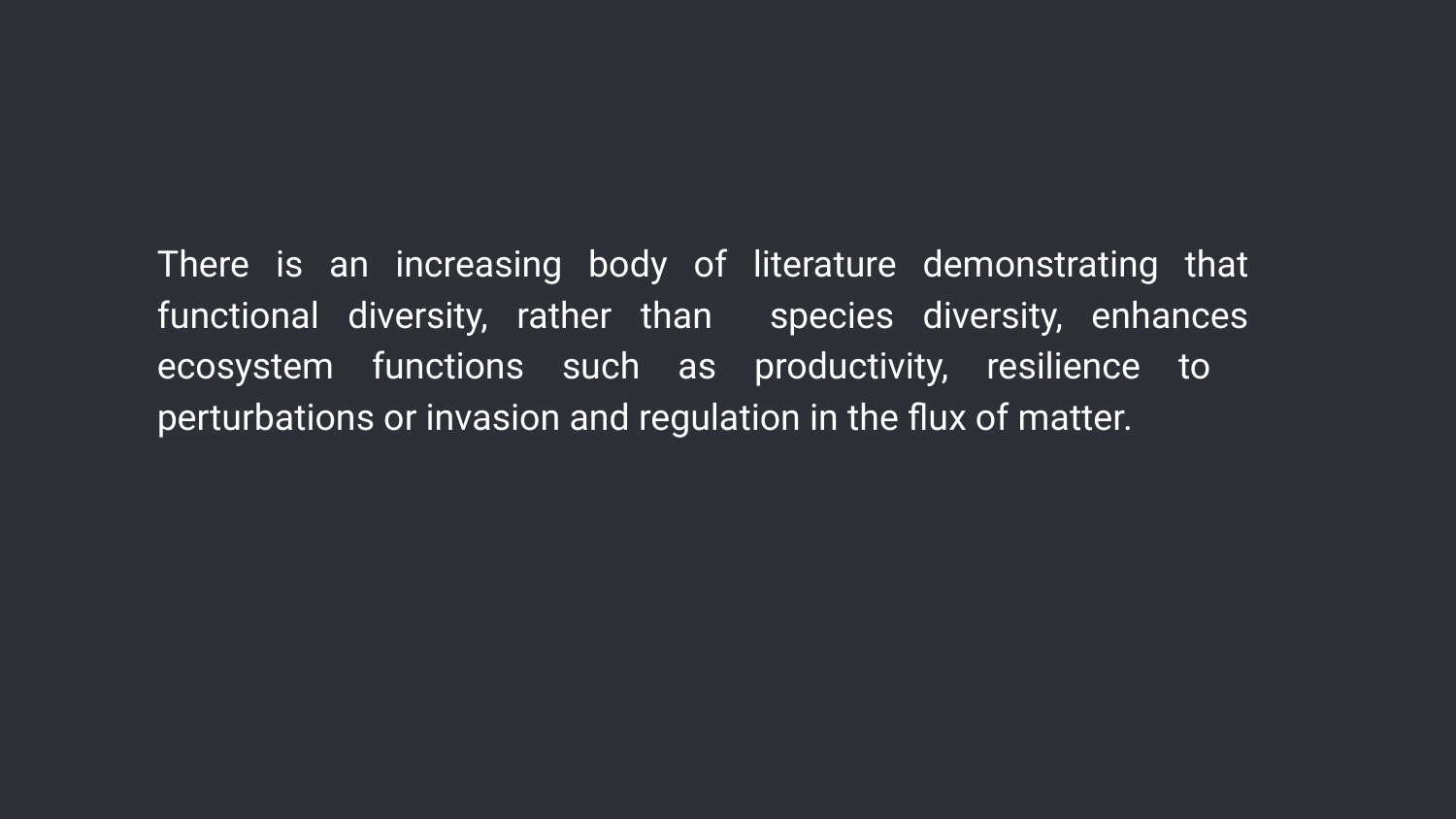

There is an increasing body of literature demonstrating that functional diversity, rather than  species diversity, enhances ecosystem functions such as productivity, resilience to  perturbations or invasion and regulation in the flux of matter.